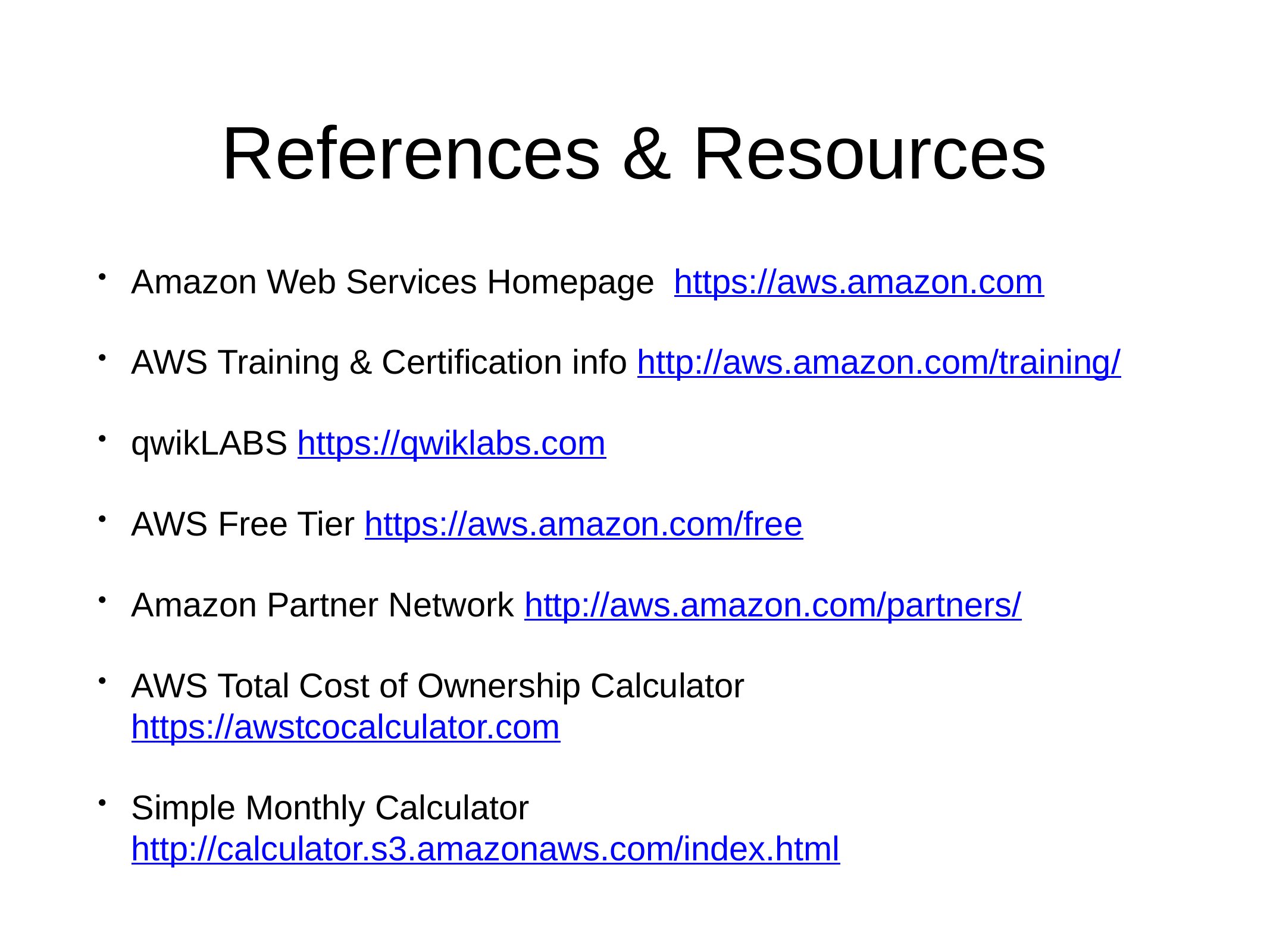

# References & Resources
Amazon Web Services Homepage  https://aws.amazon.com
AWS Training & Certification info http://aws.amazon.com/training/
qwikLABS https://qwiklabs.com
AWS Free Tier https://aws.amazon.com/free
Amazon Partner Network http://aws.amazon.com/partners/
AWS Total Cost of Ownership Calculator
https://awstcocalculator.com
Simple Monthly Calculator
http://calculator.s3.amazonaws.com/index.html
27